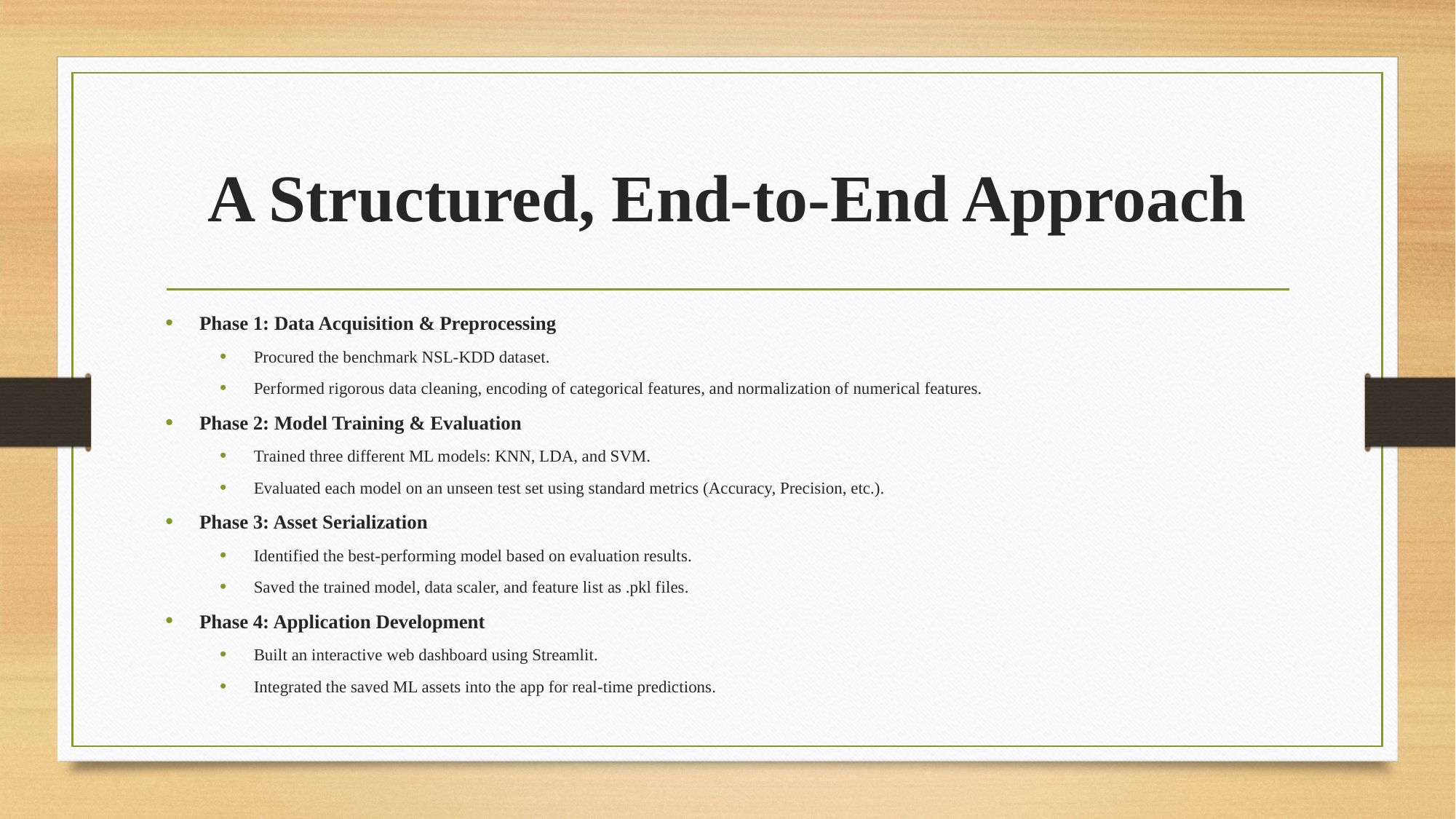

# A Structured, End-to-End Approach
Phase 1: Data Acquisition & Preprocessing
Procured the benchmark NSL-KDD dataset.
Performed rigorous data cleaning, encoding of categorical features, and normalization of numerical features.
Phase 2: Model Training & Evaluation
Trained three different ML models: KNN, LDA, and SVM.
Evaluated each model on an unseen test set using standard metrics (Accuracy, Precision, etc.).
Phase 3: Asset Serialization
Identified the best-performing model based on evaluation results.
Saved the trained model, data scaler, and feature list as .pkl files.
Phase 4: Application Development
Built an interactive web dashboard using Streamlit.
Integrated the saved ML assets into the app for real-time predictions.